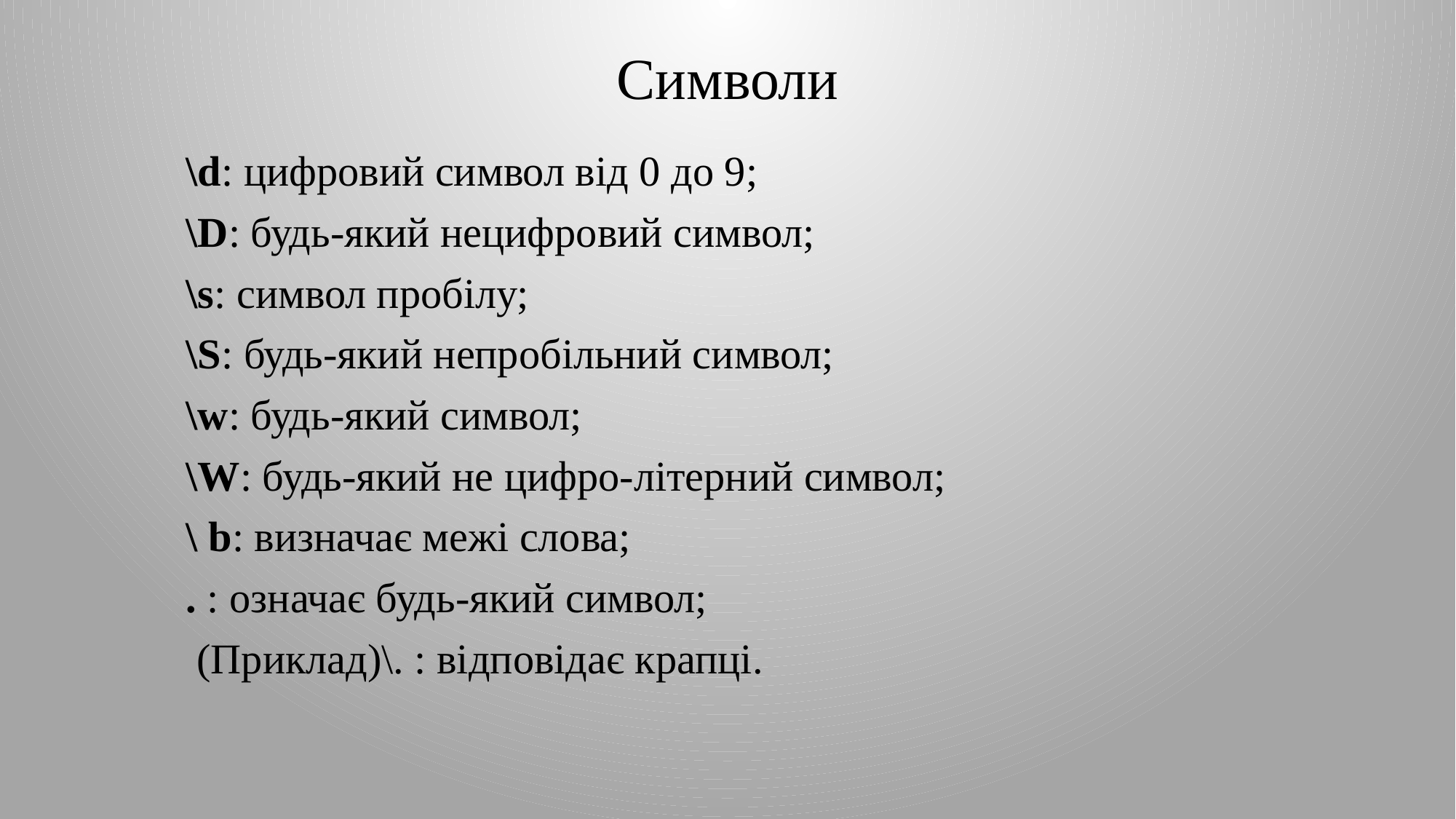

# Символи
\d: цифровий символ від 0 до 9;
\D: будь-який нецифровий символ;
\s: символ пробілу;
\S: будь-який непробільний символ;
\w: будь-який символ;
\W: будь-який не цифро-літерний символ;
\ b: визначає межі слова;
. : означає будь-який символ;
 (Приклад)\. : відповідає крапці.